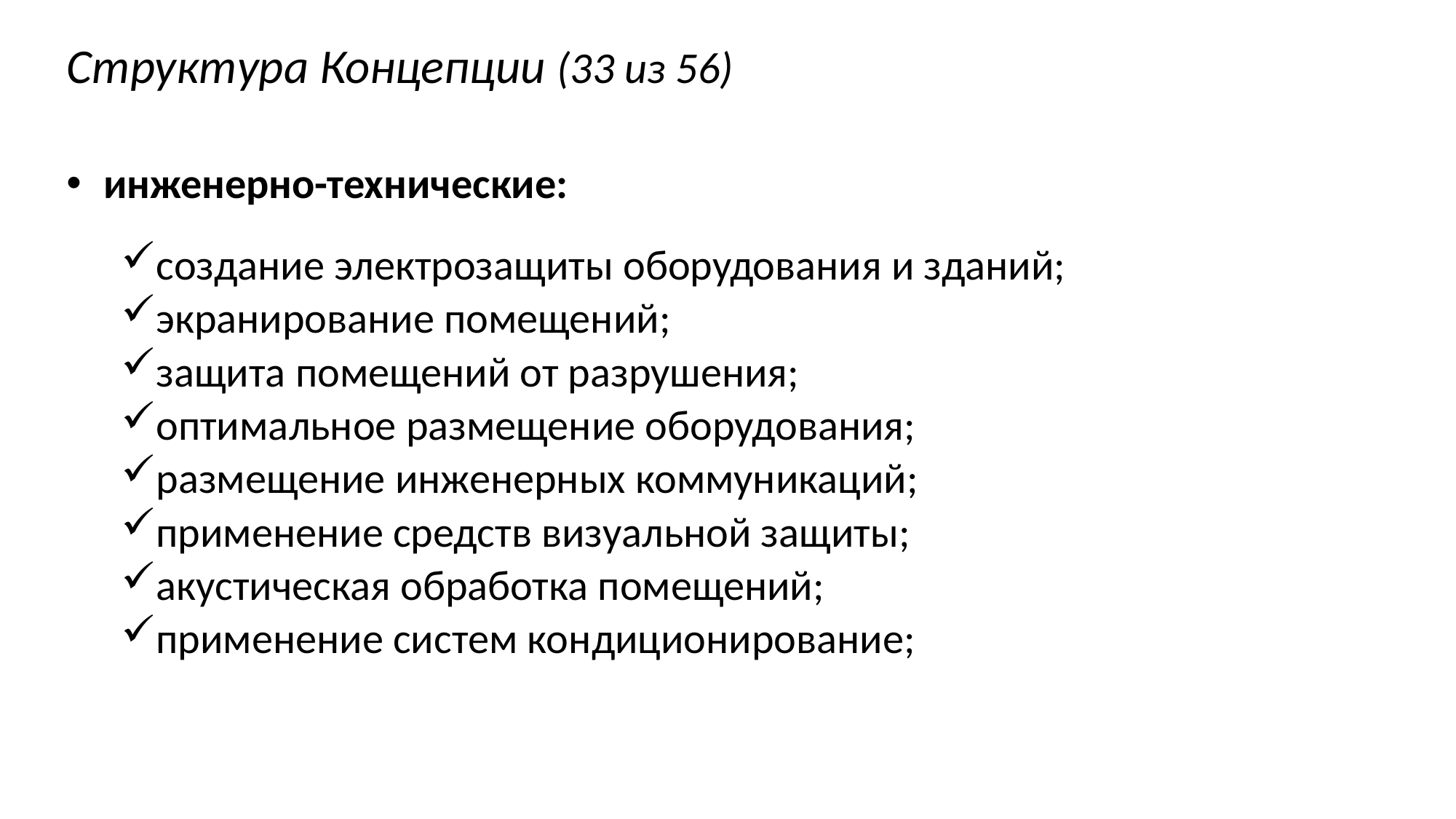

# Структура Концепции (33 из 56)
 инженерно-технические:

создание электрозащиты оборудования и зданий;
экранирование помещений;
защита помещений от разрушения;
оптимальное размещение оборудования;
размещение инженерных коммуникаций;
применение средств визуальной защиты;
акустическая обработка помещений;
применение систем кондиционирование;